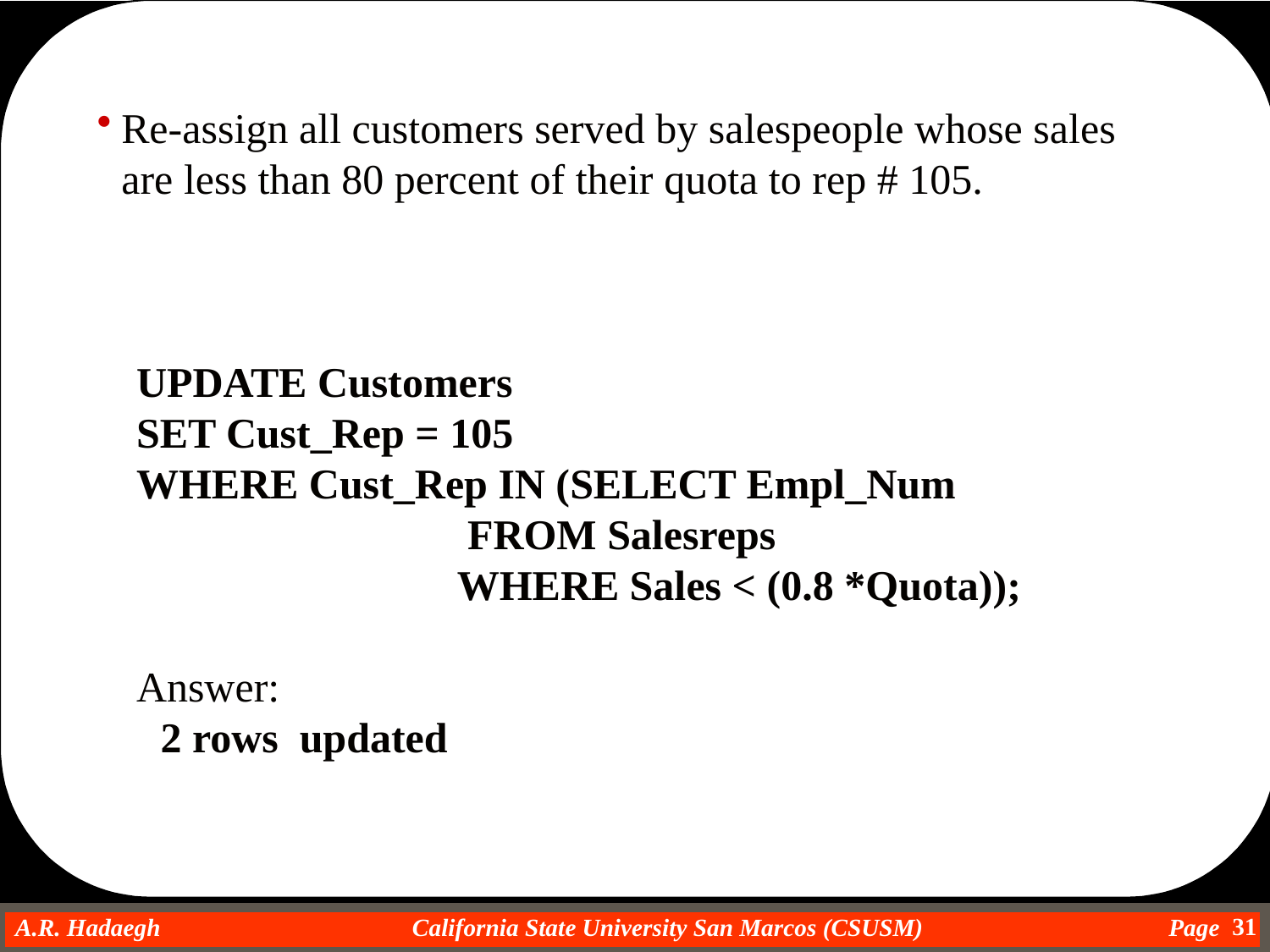

Re-assign all customers served by salespeople whose sales are less than 80 percent of their quota to rep # 105.

UPDATE Customers
SET Cust_Rep = 105
WHERE Cust_Rep IN (SELECT Empl_Num
		 	     FROM Salesreps
		 	    WHERE Sales < (0.8 *Quota));

Answer:
	2 rows  updated
31